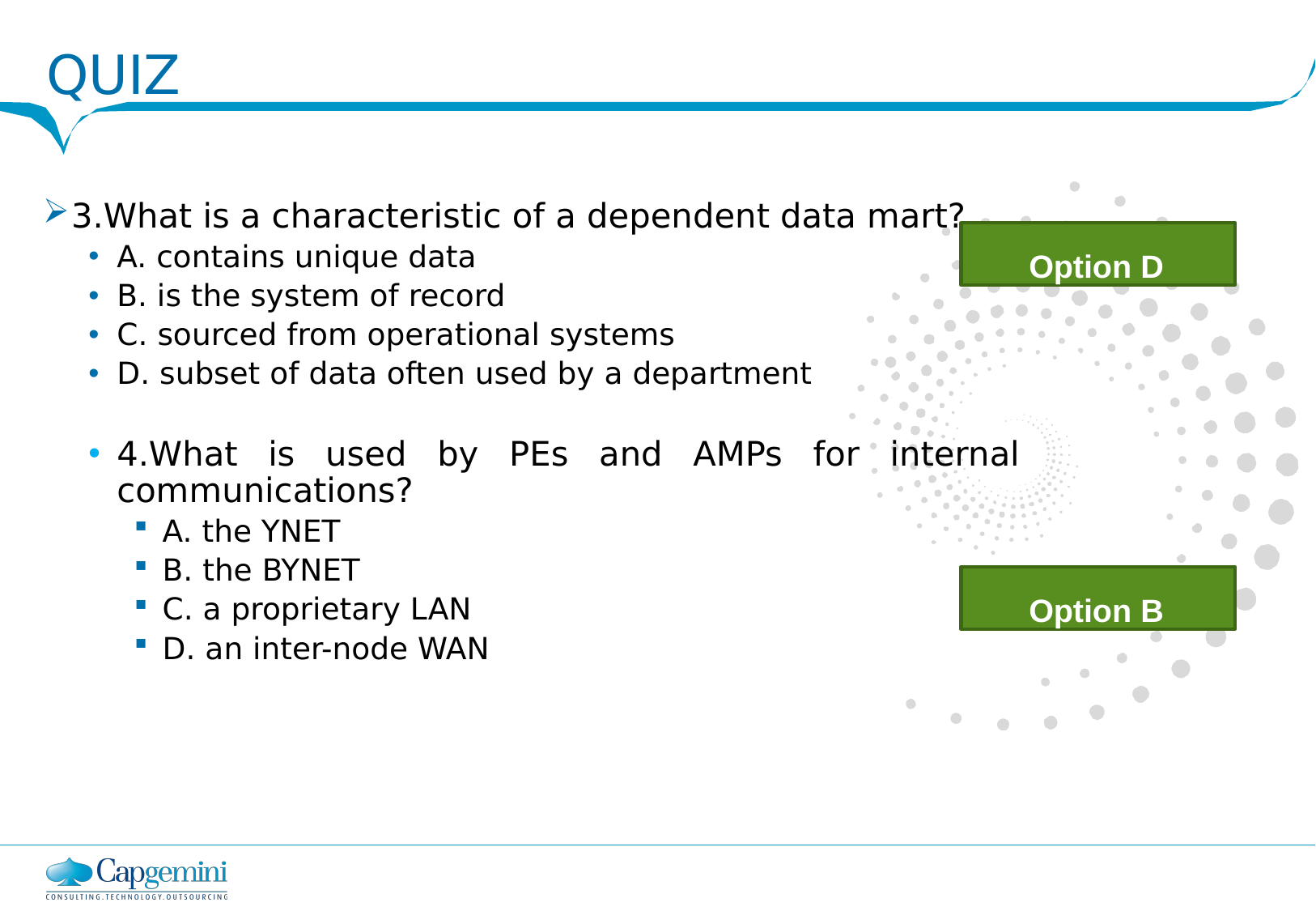

# QUIZ

3.What is a characteristic of a dependent data mart?
A. contains unique data
B. is the system of record
C. sourced from operational systems
D. subset of data often used by a department

4.What is used by PEs and AMPs for internal communications?
A. the YNET
B. the BYNET
C. a proprietary LAN
D. an inter-node WAN

Option D

Option B